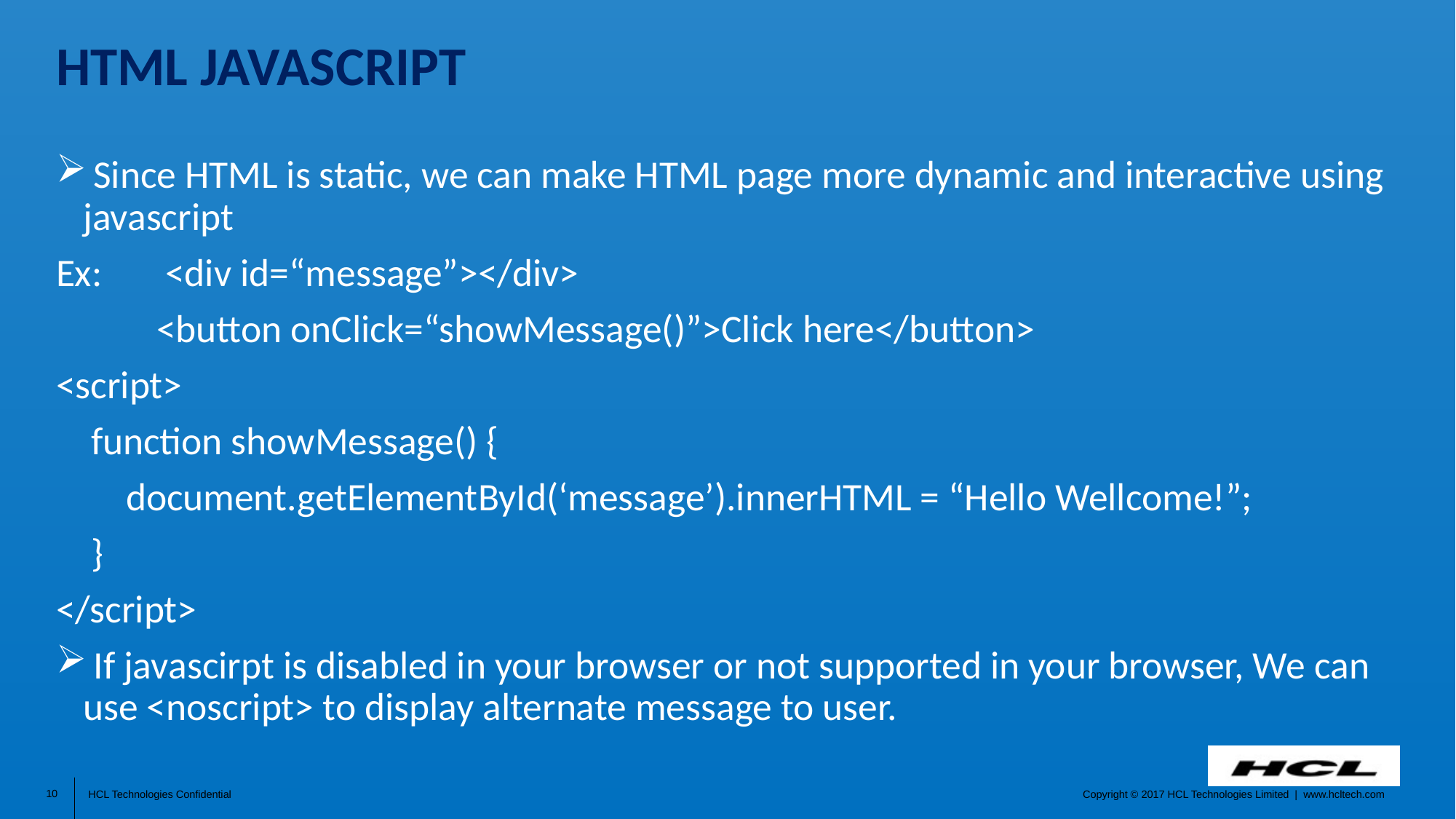

# HTML javascript
 Since HTML is static, we can make HTML page more dynamic and interactive using javascript
Ex:	 <div id=“message”></div>
	<button onClick=“showMessage()”>Click here</button>
<script>
    function showMessage() {
        document.getElementById(‘message’).innerHTML = “Hello Wellcome!”;
    }
</script>
 If javascirpt is disabled in your browser or not supported in your browser, We can use <noscript> to display alternate message to user.